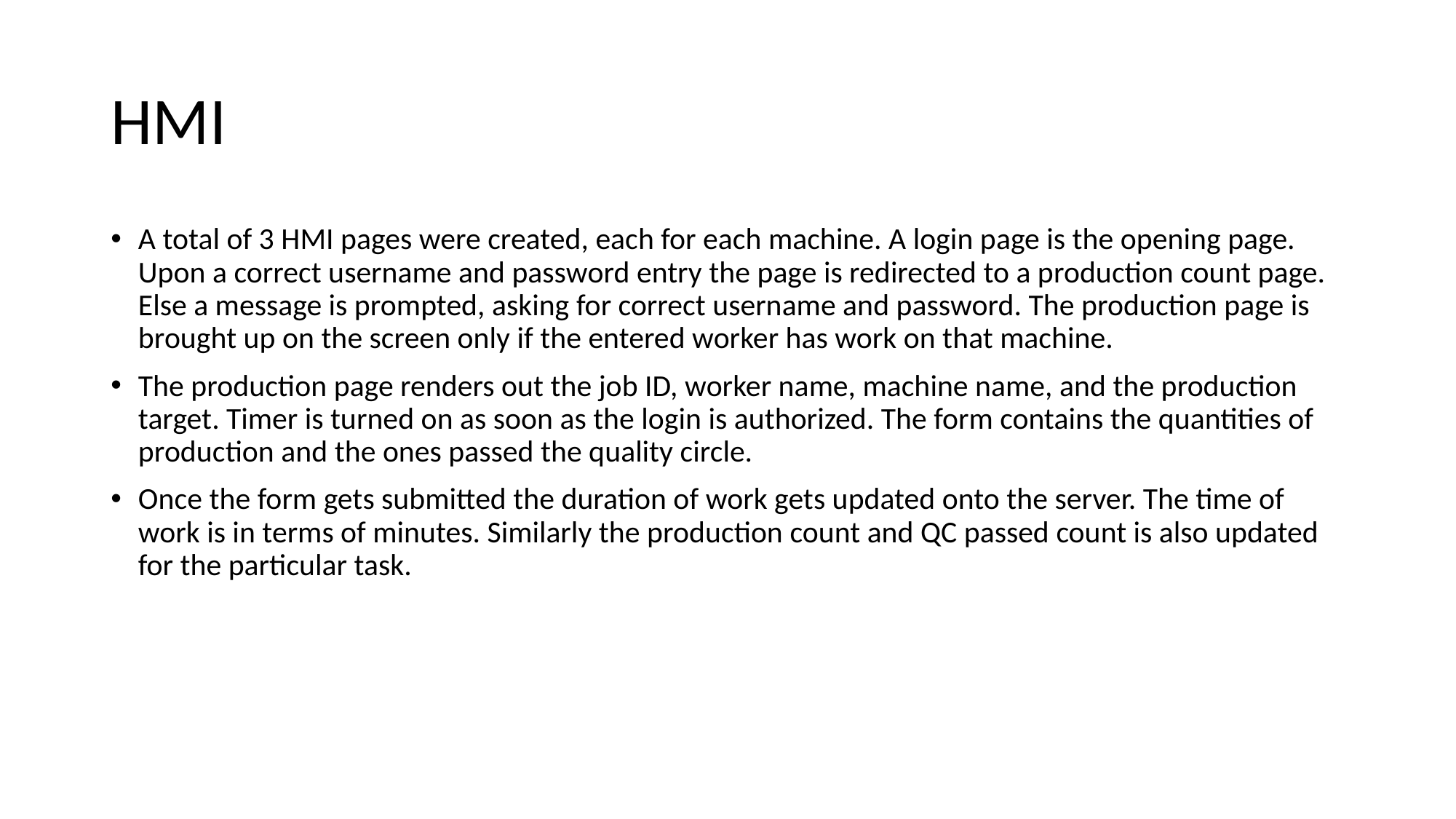

# HMI
A total of 3 HMI pages were created, each for each machine. A login page is the opening page. Upon a correct username and password entry the page is redirected to a production count page. Else a message is prompted, asking for correct username and password. The production page is brought up on the screen only if the entered worker has work on that machine.
The production page renders out the job ID, worker name, machine name, and the production target. Timer is turned on as soon as the login is authorized. The form contains the quantities of production and the ones passed the quality circle.
Once the form gets submitted the duration of work gets updated onto the server. The time of work is in terms of minutes. Similarly the production count and QC passed count is also updated for the particular task.